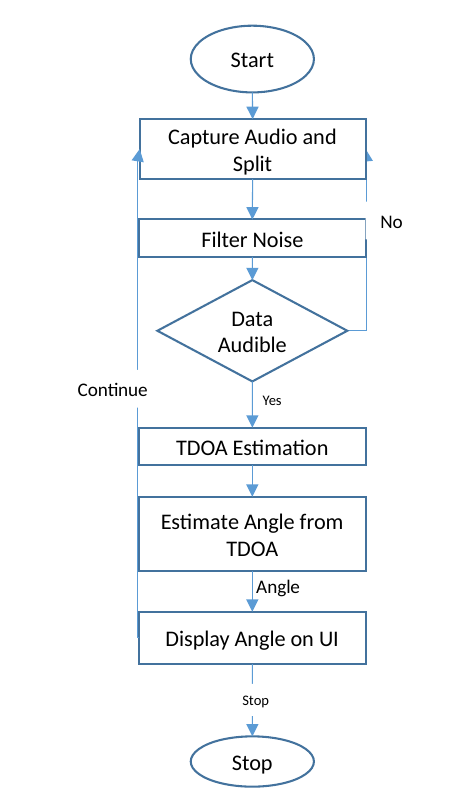

Start
Capture Audio and Split
No
Filter Noise
Data Audible
Continue
Yes
TDOA Estimation
Estimate Angle from TDOA
Angle
Display Angle on UI
Stop
Stop